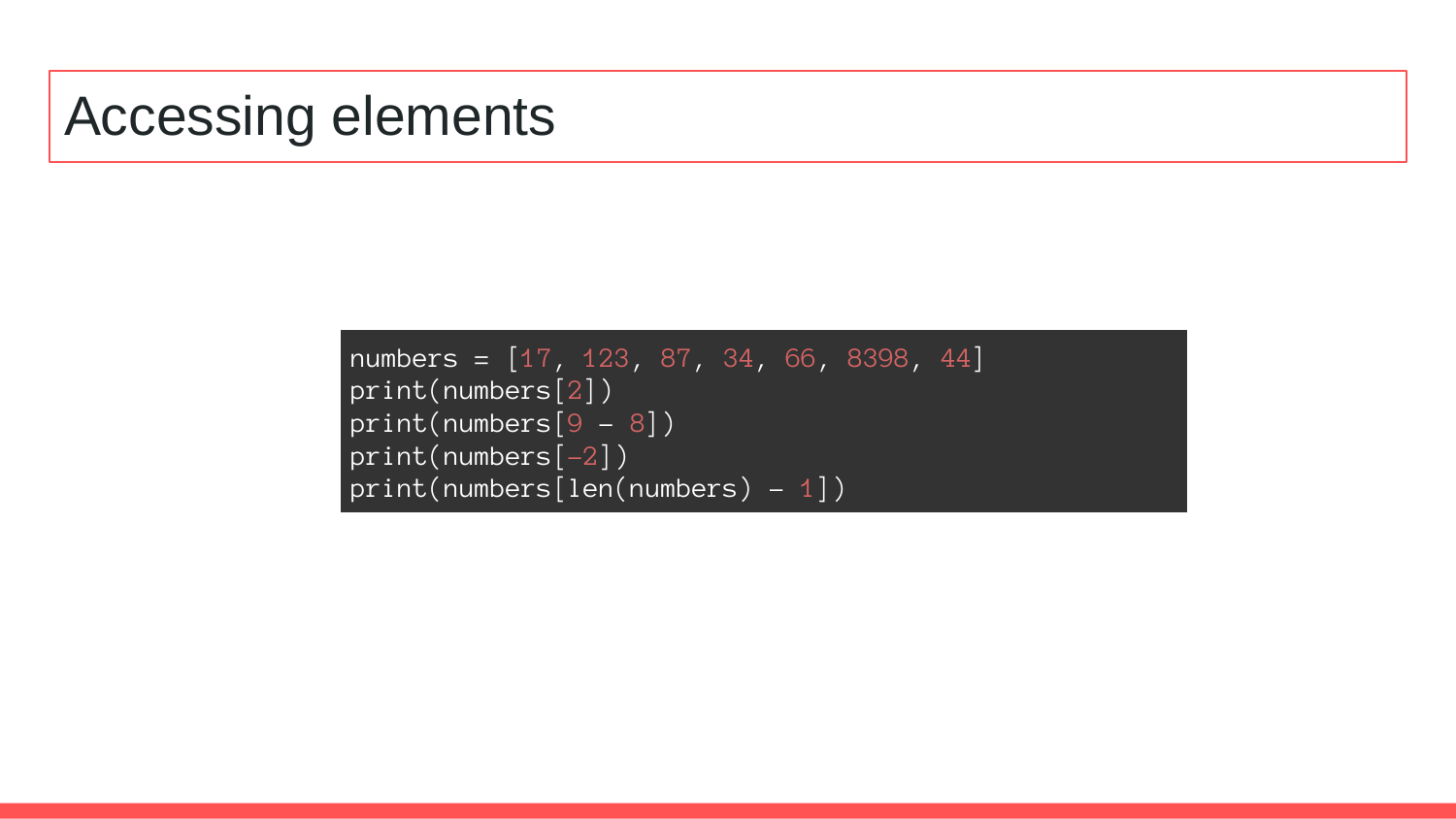

# Accessing elements

| numbers = [17, 123, 87, 34, 66, 8398, 44] print(numbers[2]) print(numbers[9 - 8]) print(numbers[-2]) print(numbers[len(numbers) - 1]) |
| --- |